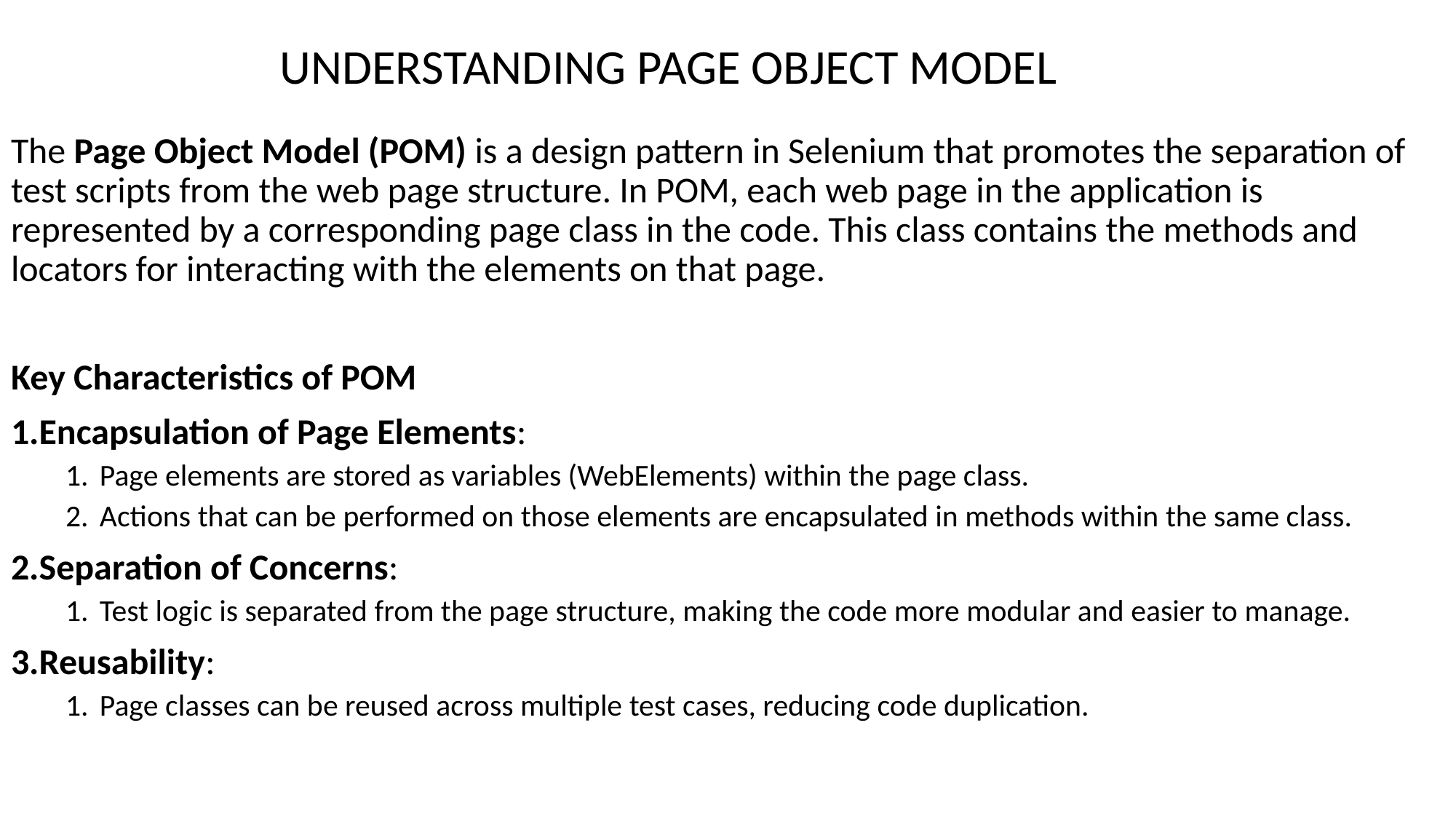

# UNDERSTANDING PAGE OBJECT MODEL
The Page Object Model (POM) is a design pattern in Selenium that promotes the separation of test scripts from the web page structure. In POM, each web page in the application is represented by a corresponding page class in the code. This class contains the methods and locators for interacting with the elements on that page.

Key Characteristics of POM
Encapsulation of Page Elements:
Page elements are stored as variables (WebElements) within the page class.
Actions that can be performed on those elements are encapsulated in methods within the same class.
Separation of Concerns:
Test logic is separated from the page structure, making the code more modular and easier to manage.
Reusability:
Page classes can be reused across multiple test cases, reducing code duplication.